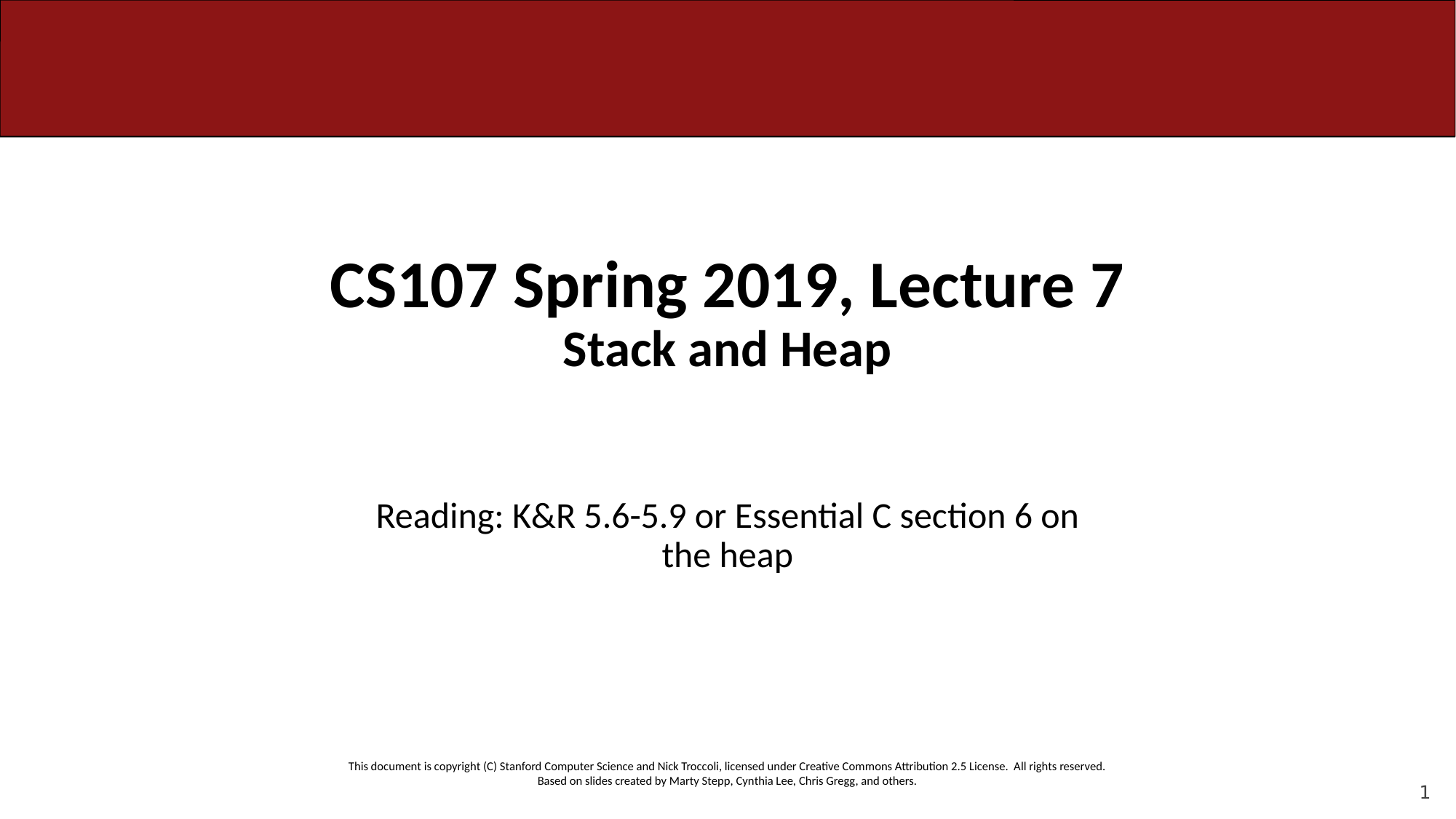

# CS107 Spring 2019, Lecture 7 Stack and Heap
Reading: K&R 5.6-5.9 or Essential C section 6 on the heap